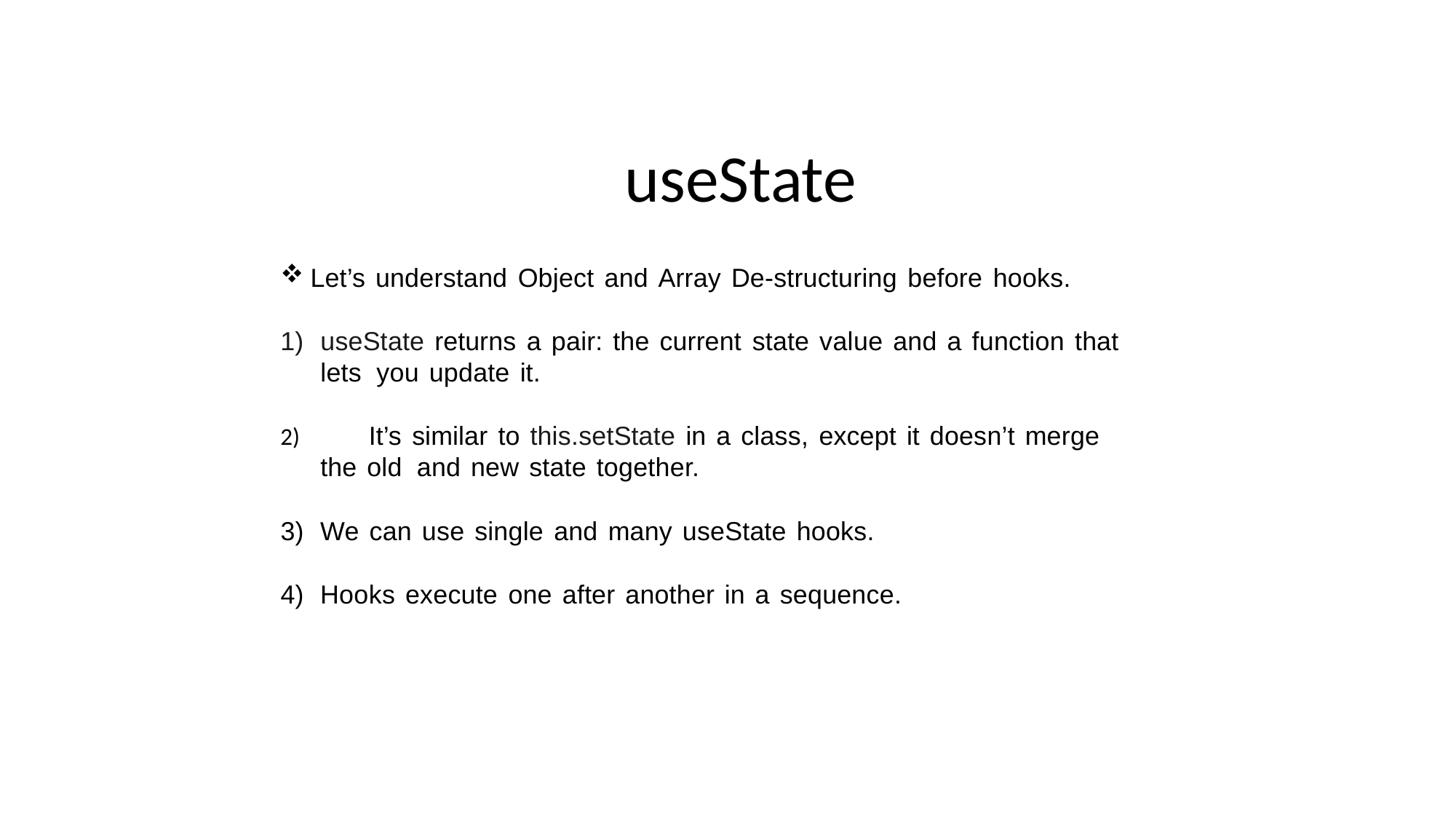

# useState
Let’s understand Object and Array De-structuring before hooks.

useState returns a pair: the current state value and a function that lets  you update it.

	It’s similar to this.setState in a class, except it doesn’t merge the old  and new state together.

We can use single and many useState hooks.

Hooks execute one after another in a sequence.